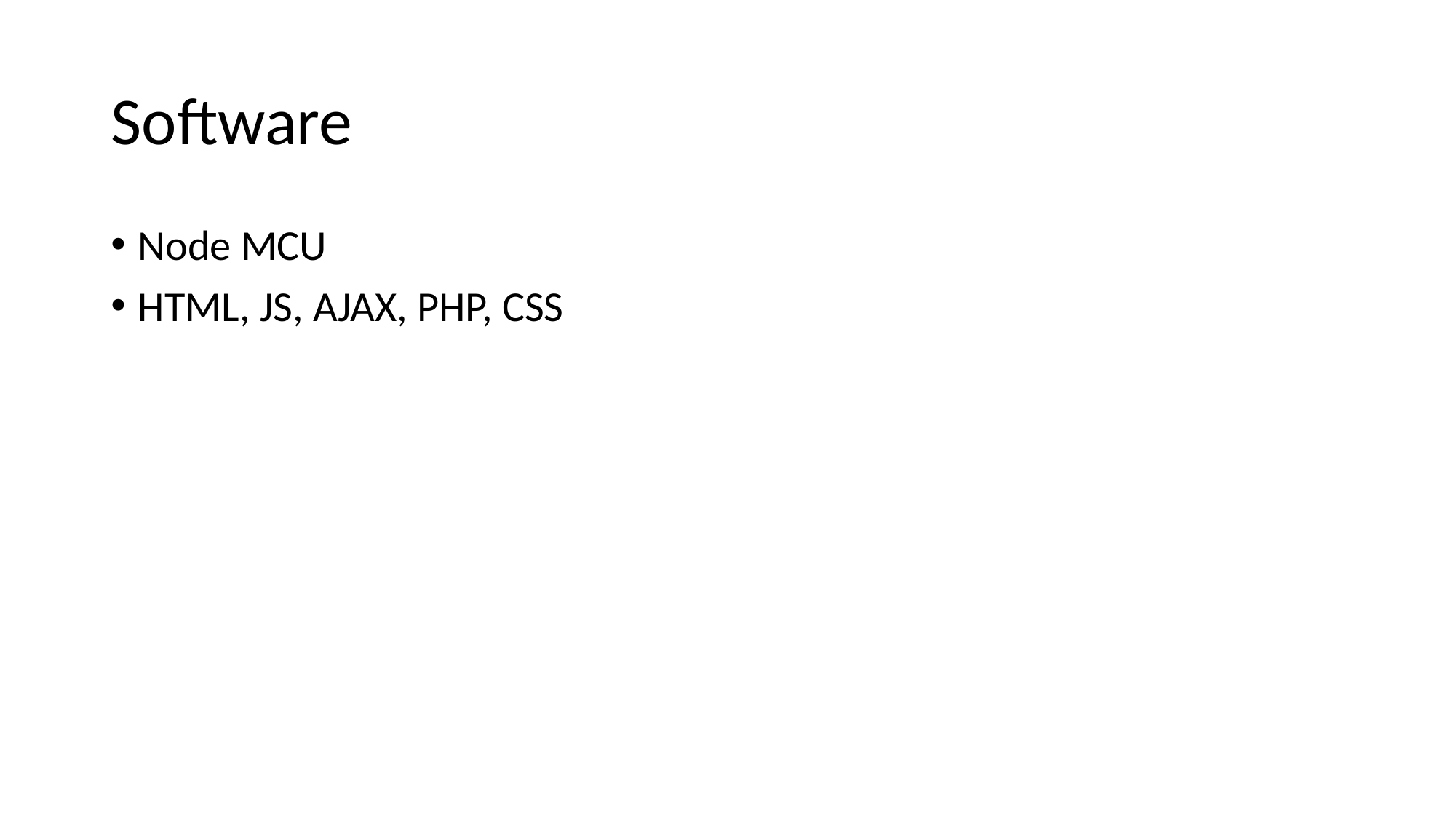

# Software
Node MCU
HTML, JS, AJAX, PHP, CSS